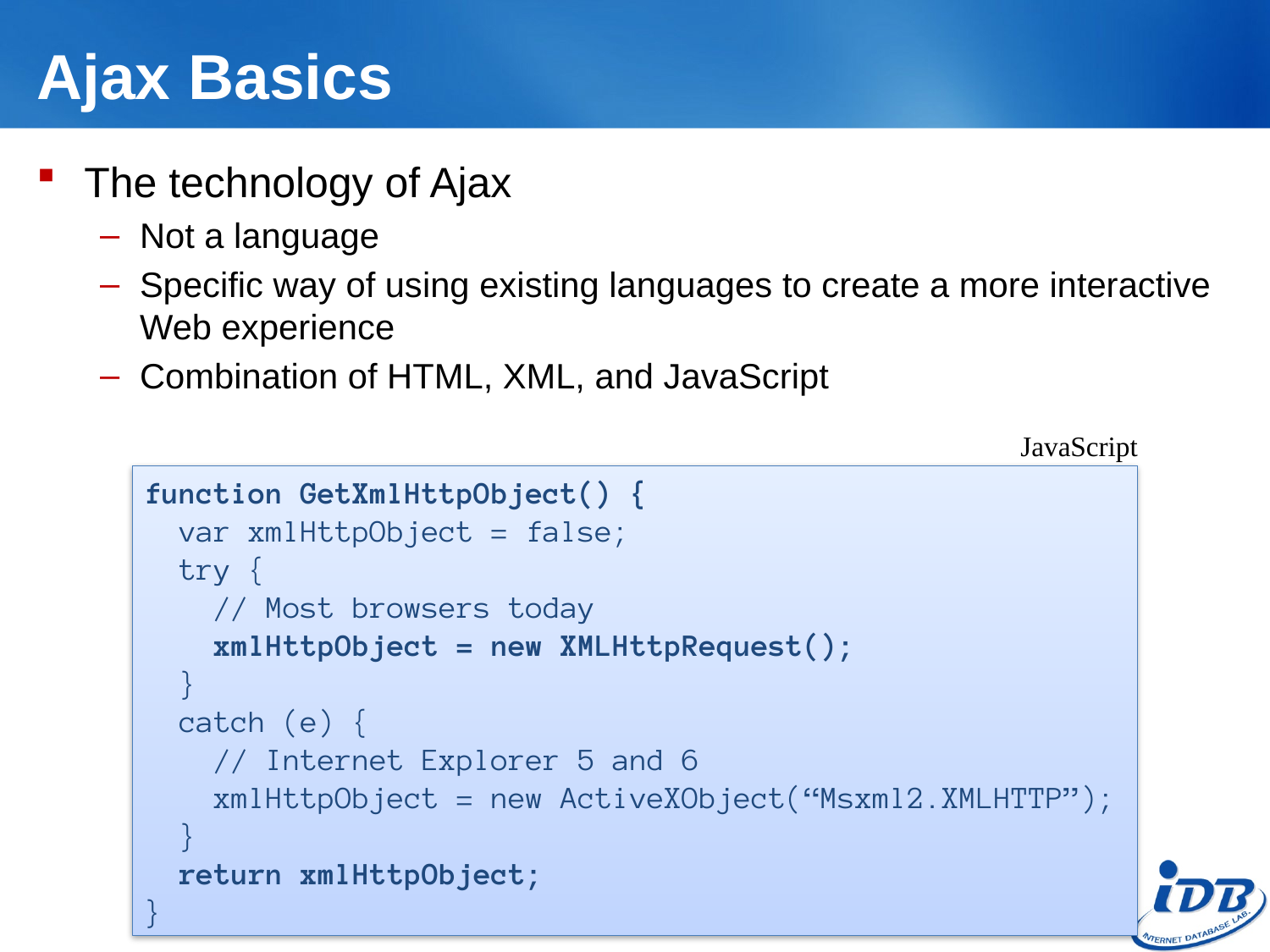

# Ajax Basics
The technology of Ajax
Not a language
Specific way of using existing languages to create a more interactive Web experience
Combination of HTML, XML, and JavaScript
JavaScript
function GetXmlHttpObject() {
  var xmlHttpObject = false;
  try {
    // Most browsers today
    xmlHttpObject = new XMLHttpRequest();
  }
  catch (e) {
    // Internet Explorer 5 and 6
    xmlHttpObject = new ActiveXObject(“Msxml2.XMLHTTP”);
  }
  return xmlHttpObject;
}
5